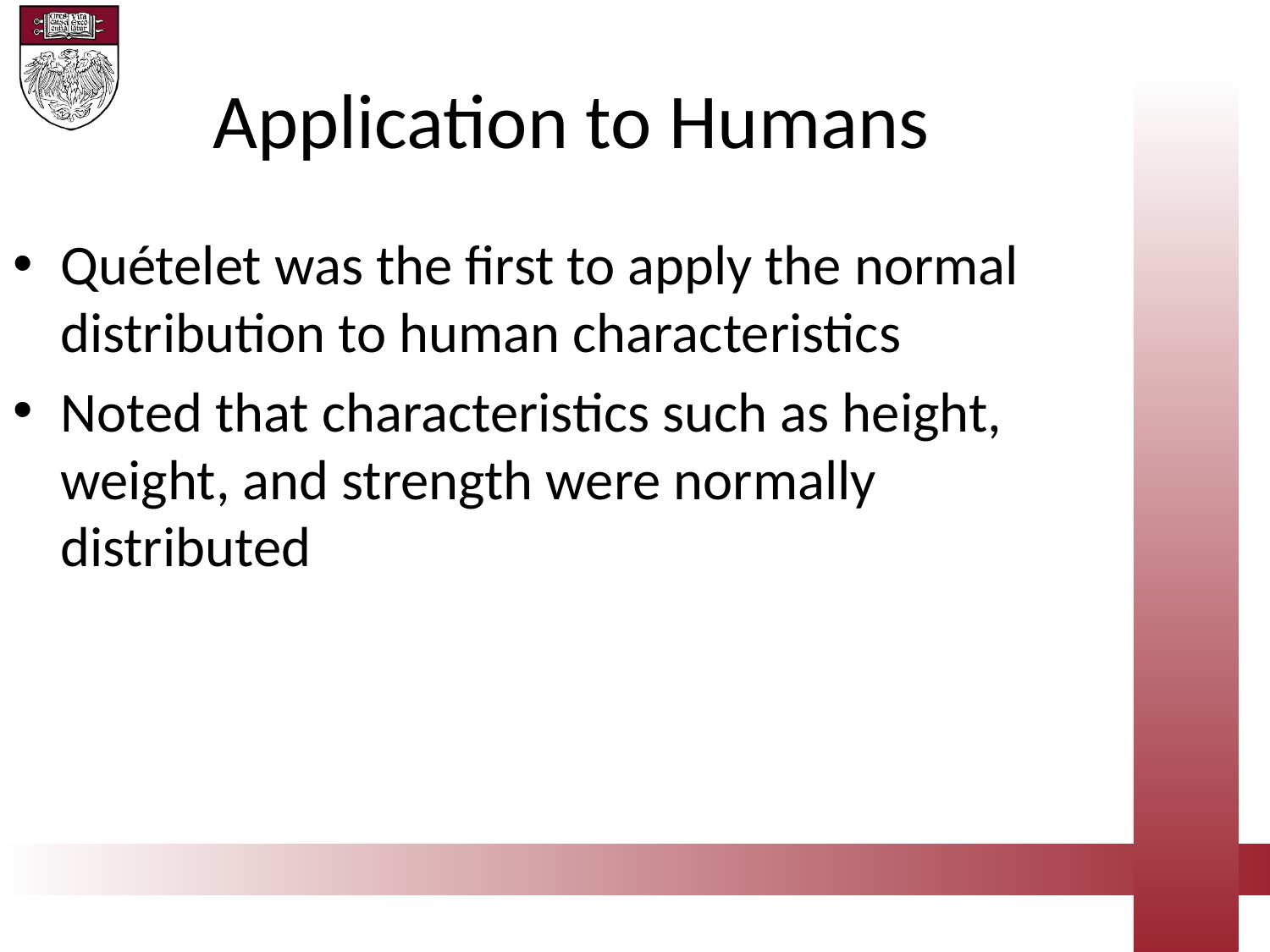

Application to Humans
Quételet was the first to apply the normal distribution to human characteristics
Noted that characteristics such as height, weight, and strength were normally distributed